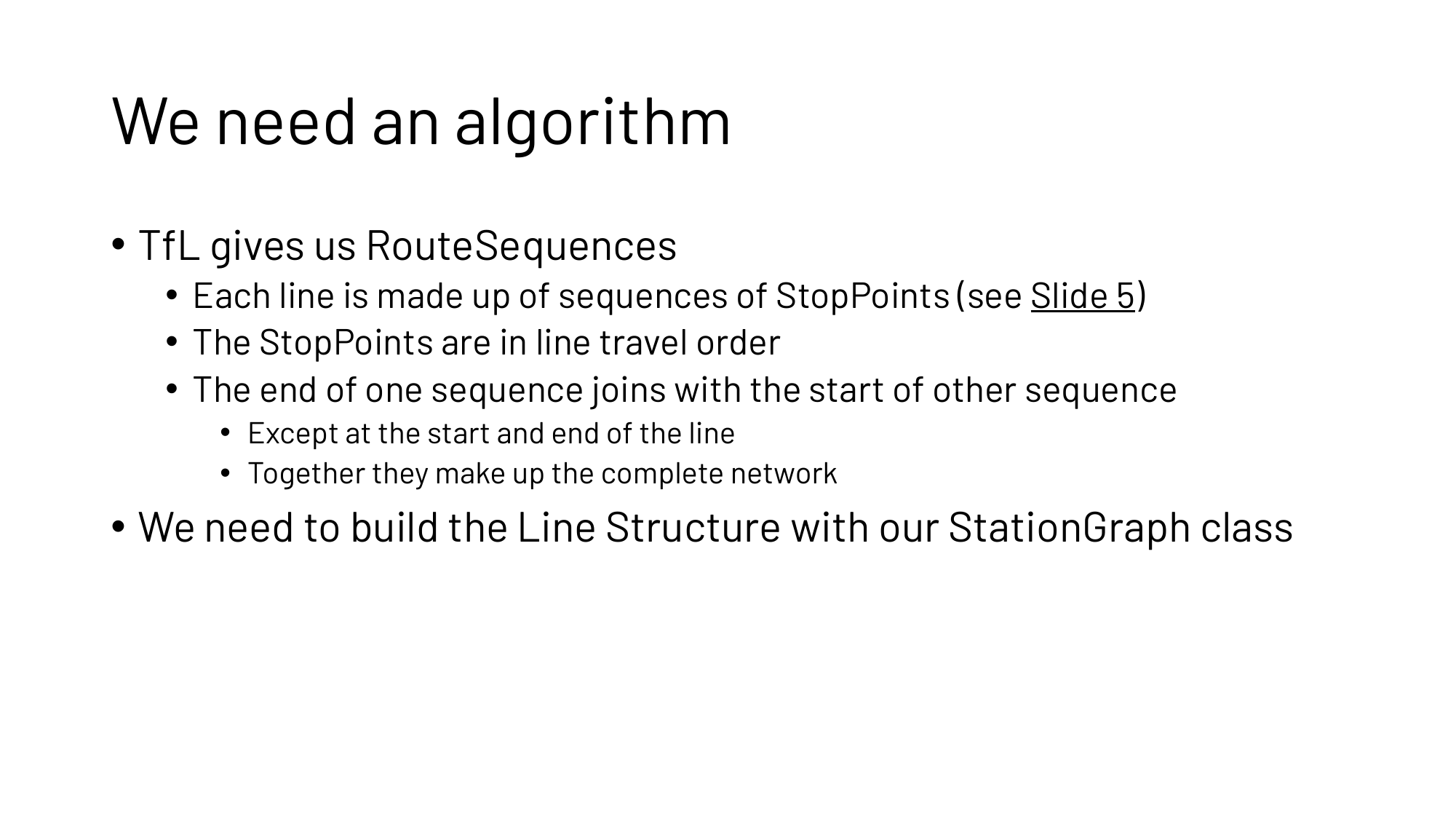

# We need an algorithm
TfL gives us RouteSequences
Each line is made up of sequences of StopPoints (see Slide 5)
The StopPoints are in line travel order
The end of one sequence joins with the start of other sequence
Except at the start and end of the line
Together they make up the complete network
We need to build the Line Structure with our StationGraph class